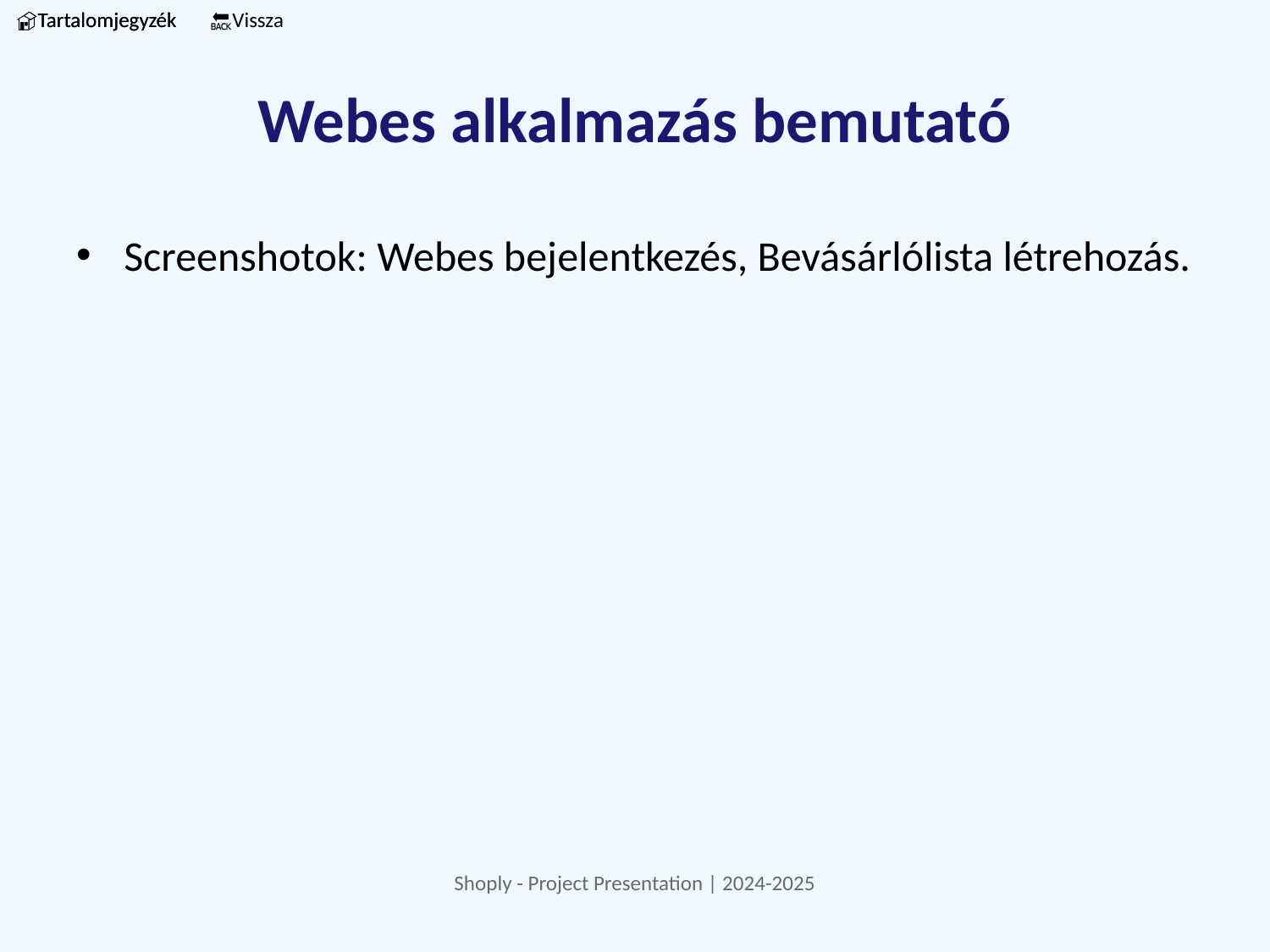

🏠Tartalomjegyzék
🏠Tartalomjegyzék
🔙Vissza
# Webes alkalmazás bemutató
Screenshotok: Webes bejelentkezés, Bevásárlólista létrehozás.
Shoply - Project Presentation | 2024-2025